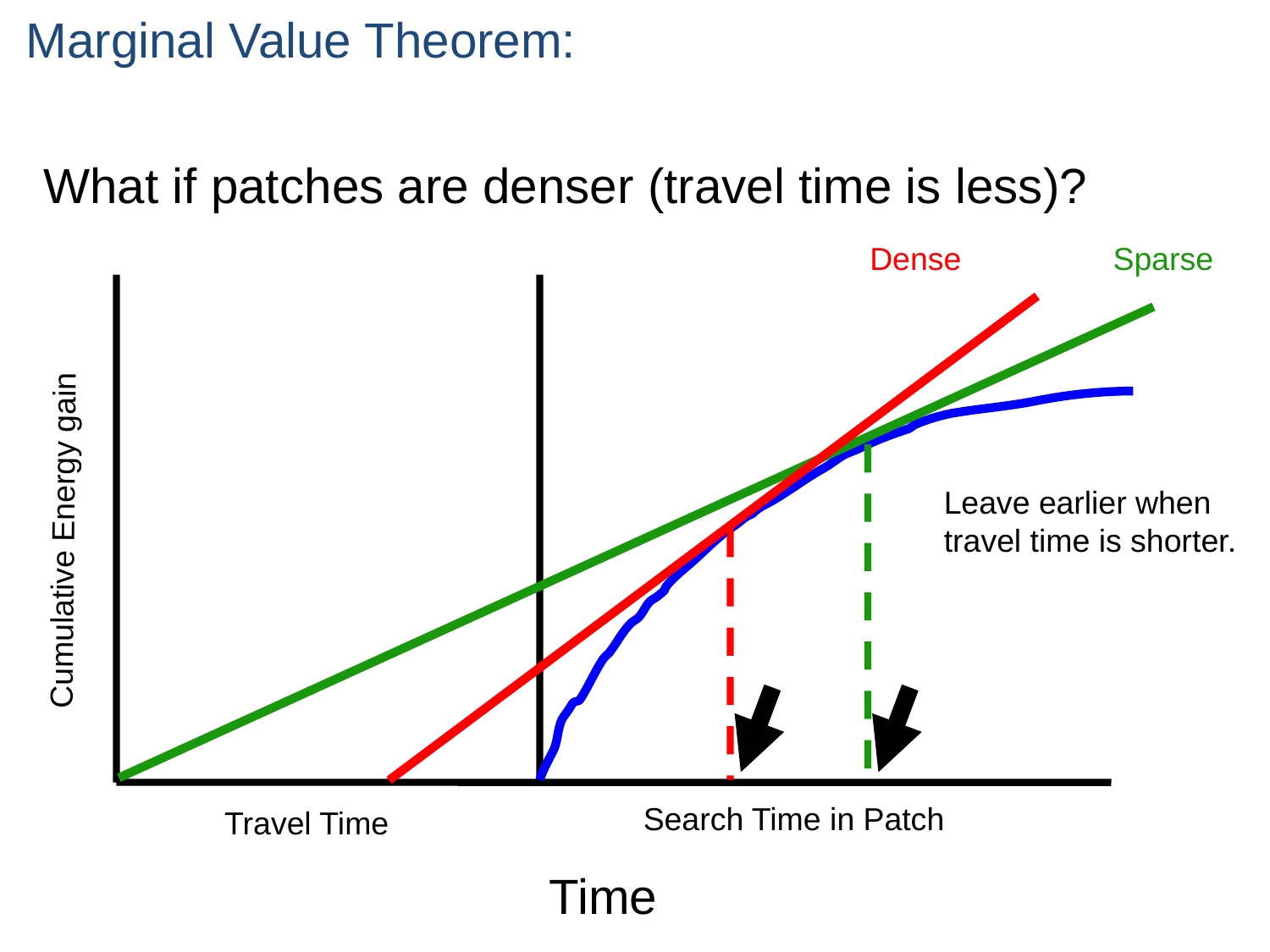

Marginal Value Theorem:
What if patches are denser (travel time is less)?
Dense

Sparse

Cumulative Energy gain

Leave earlier when travel time is shorter.

Search Time in Patch
Travel Time
Time